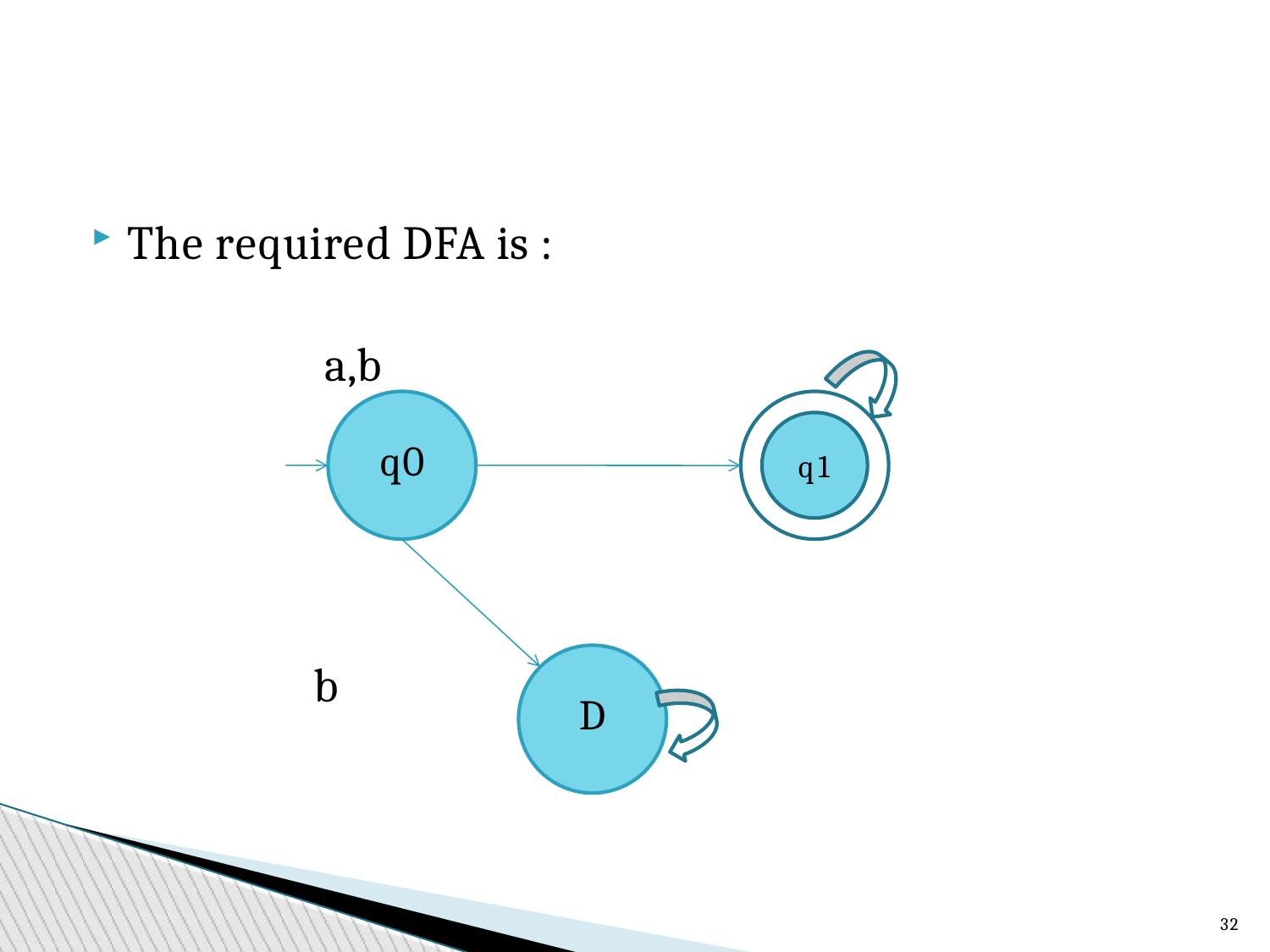

The required DFA is :
                                                                                                                               a,b

                                 a

                     b
                                          a,b

q0

q1

D

32